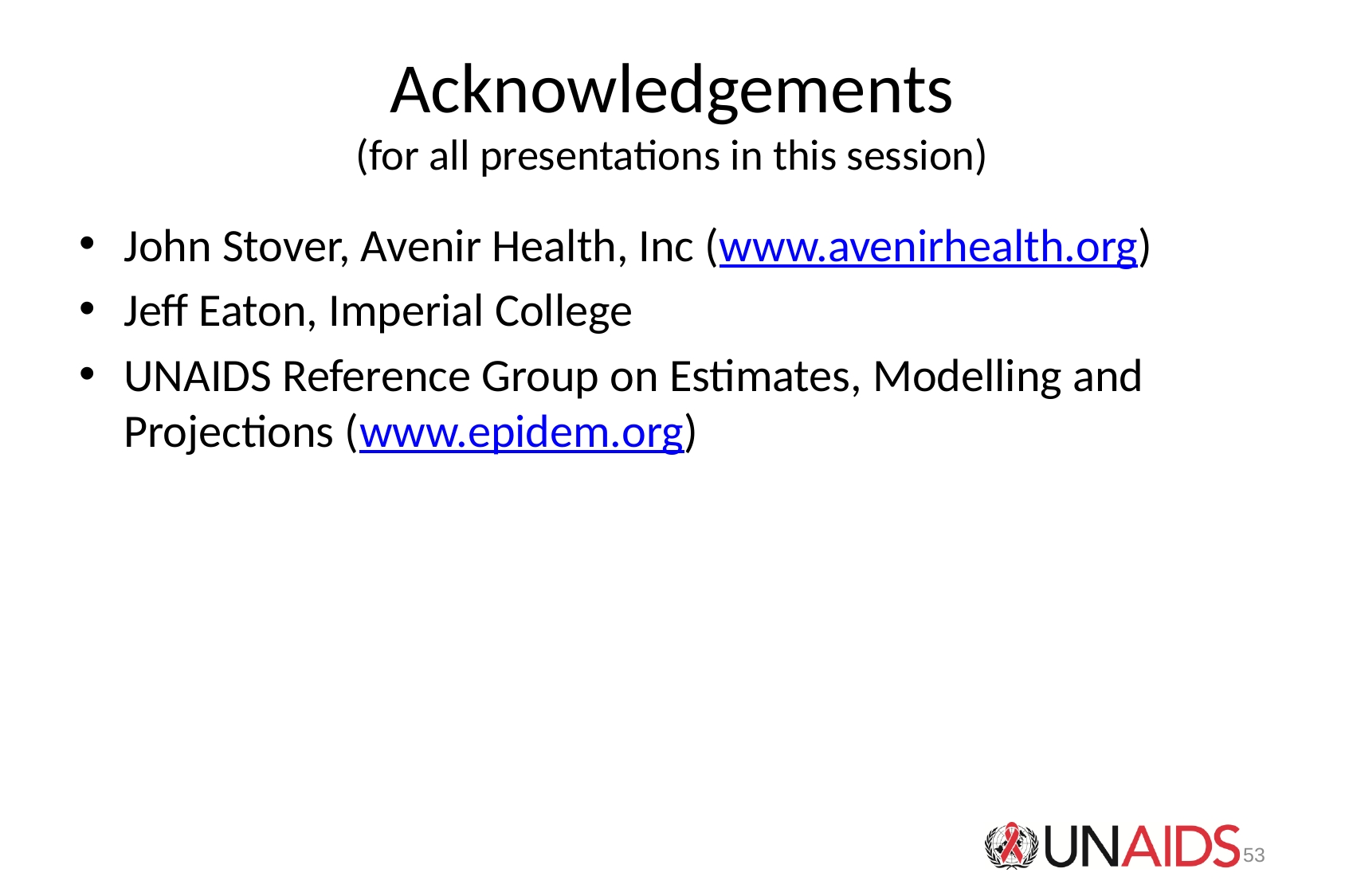

# Acknowledgements (for all presentations in this session)
John Stover, Avenir Health, Inc (www.avenirhealth.org)
Jeff Eaton, Imperial College
UNAIDS Reference Group on Estimates, Modelling and Projections (www.epidem.org)

53